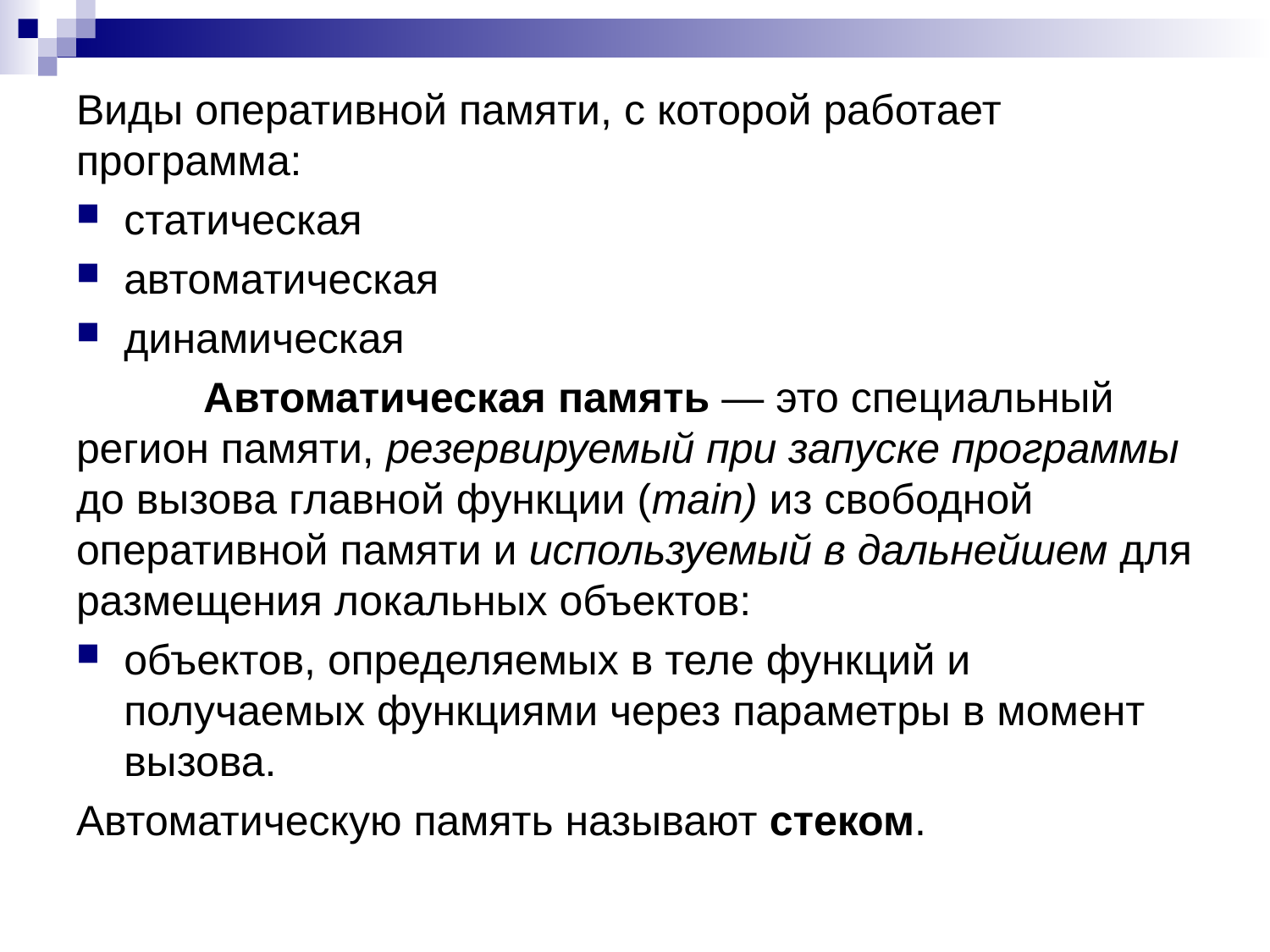

Виды оперативной памяти, с которой работает программа:
статическая
автоматическая
динамическая
	Автоматическая память — это специальный регион памяти, резервируемый при запуске программы до вызова главной функции (main) из свободной оперативной памяти и используемый в дальнейшем для размещения локальных объектов:
объектов, определяемых в теле функций и получаемых функциями через параметры в момент вызова.
Автоматическую память называют стеком.